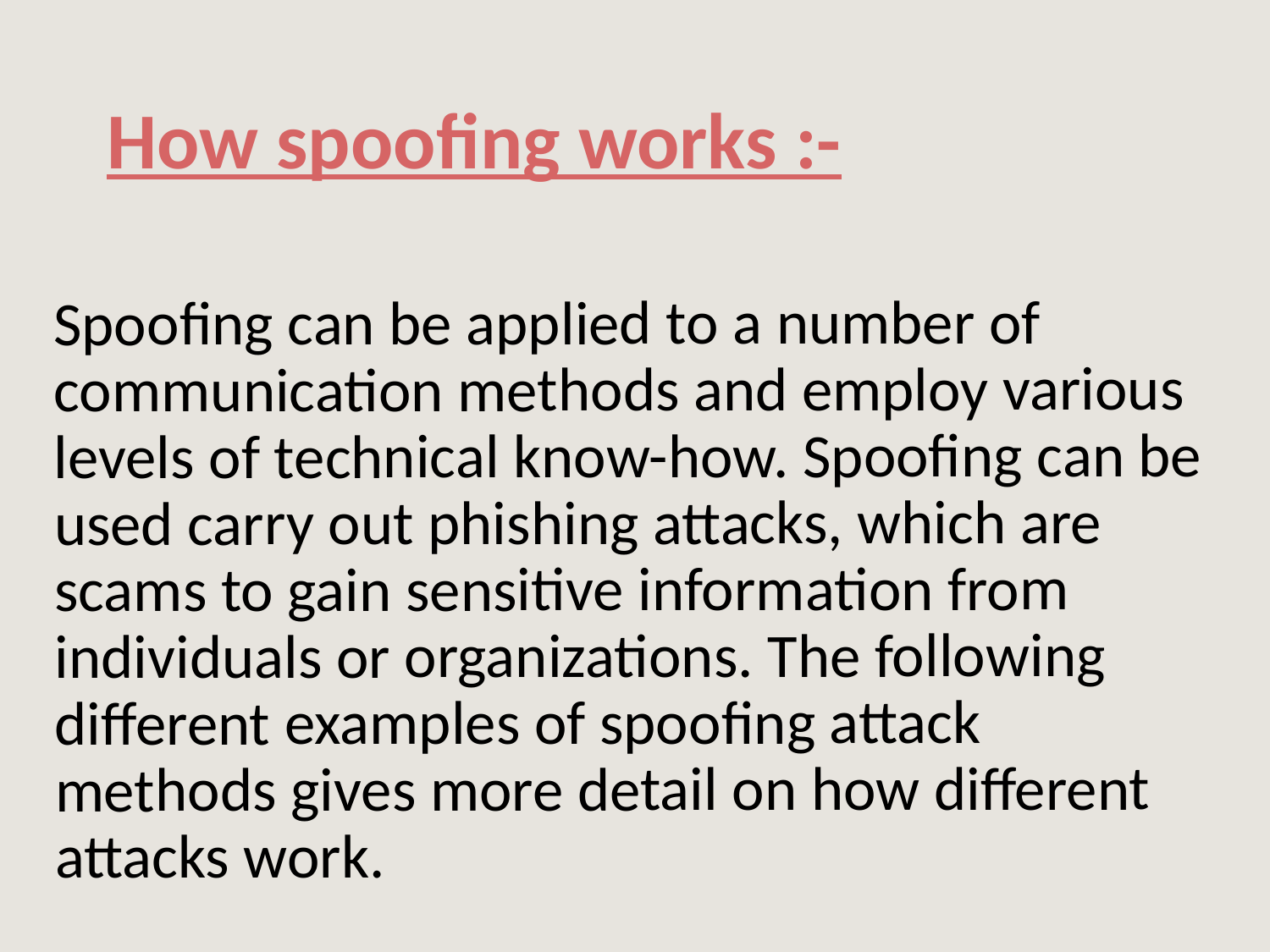

How spoofing works :-
# Spoofing can be applied to a number of communication methods and employ various levels of technical know-how. Spoofing can be used carry out phishing attacks, which are scams to gain sensitive information from individuals or organizations. The following different examples of spoofing attack methods gives more detail on how different attacks work.